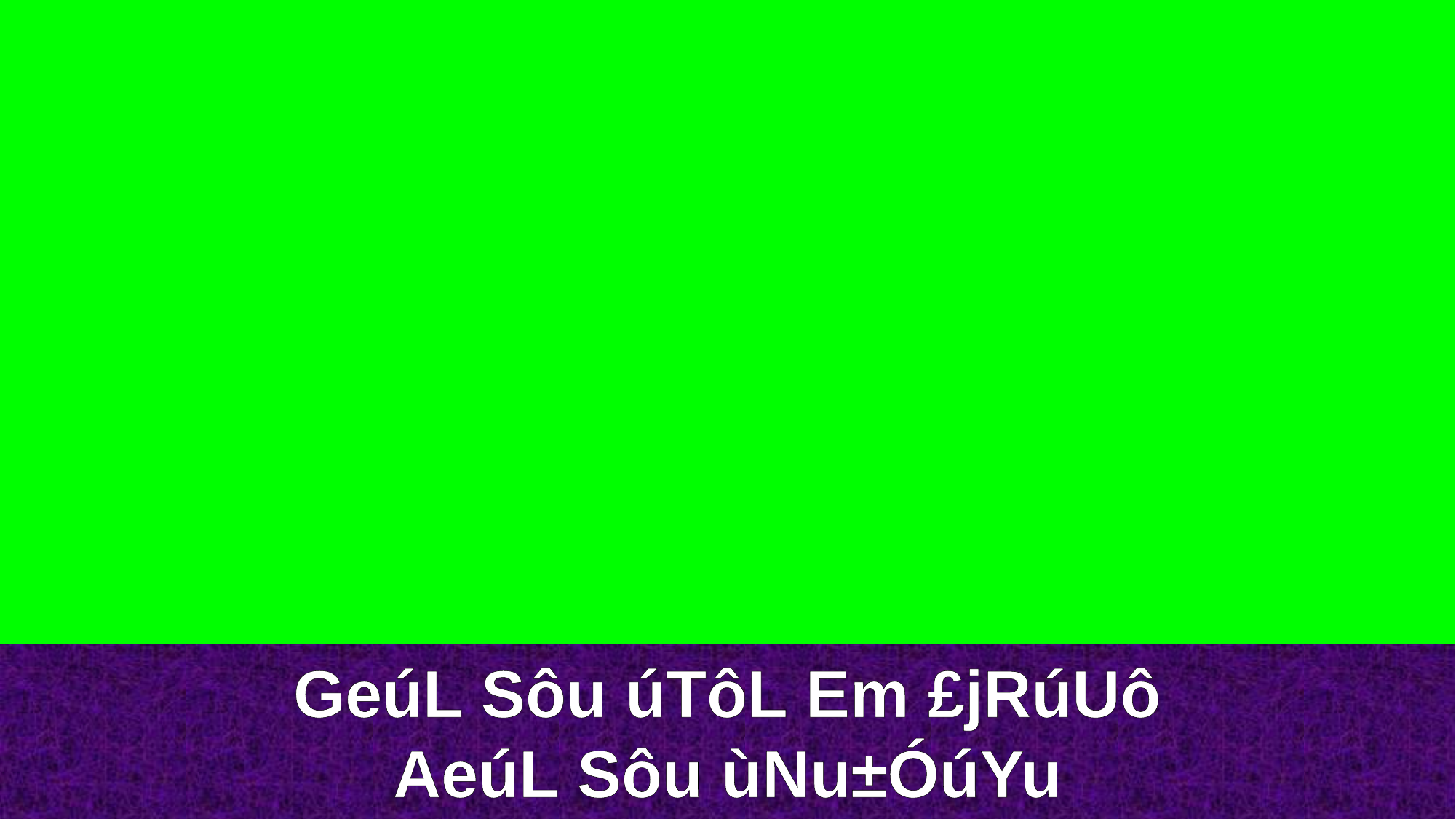

GeúL Sôu úTôL Em £jRúUô
AeúL Sôu ùNu±ÓúYu